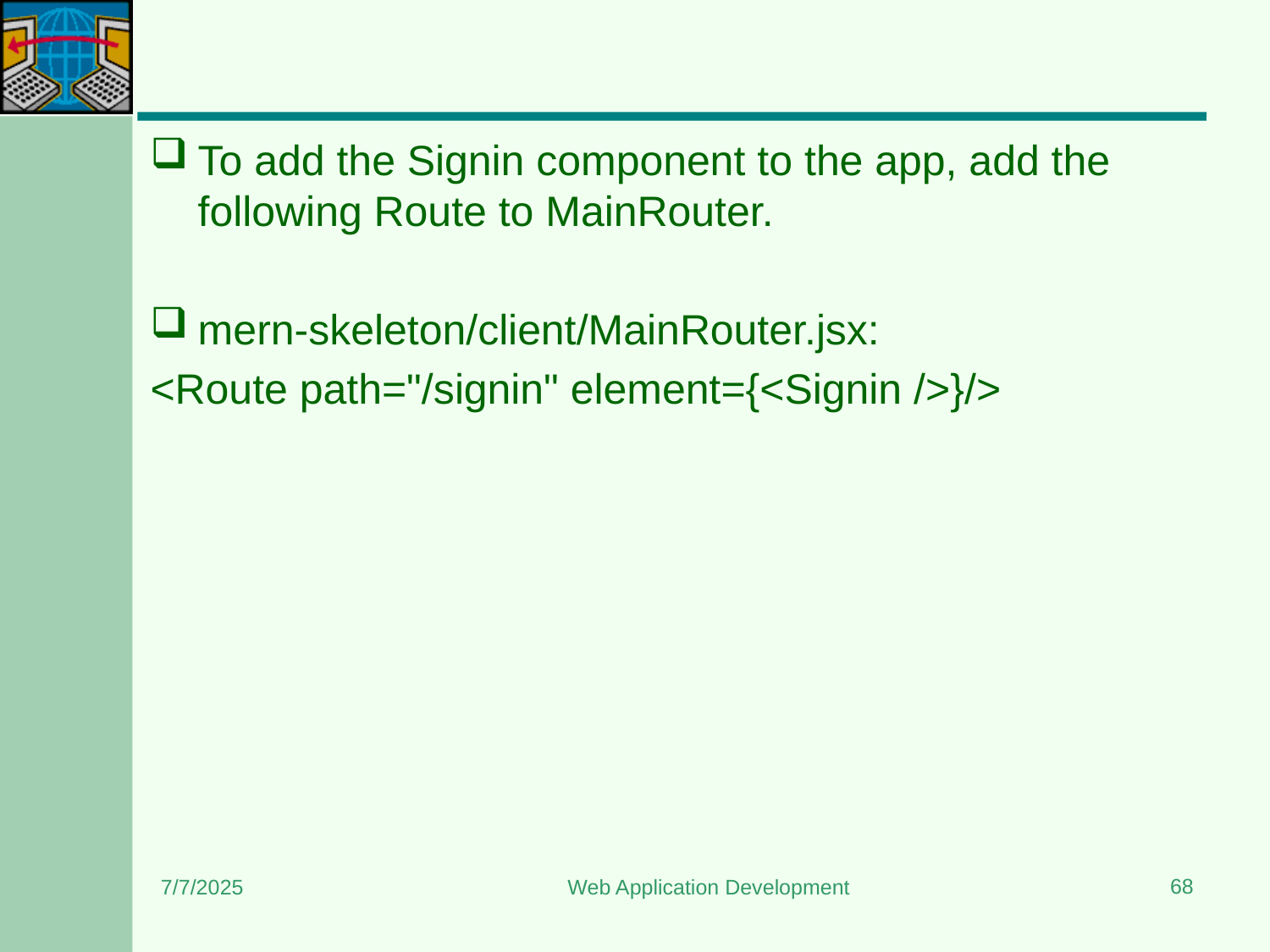

#
To add the Signin component to the app, add the following Route to MainRouter.

mern-skeleton/client/MainRouter.jsx:
<Route path="/signin" element={<Signin />}/>
68
7/7/2025
Web Application Development